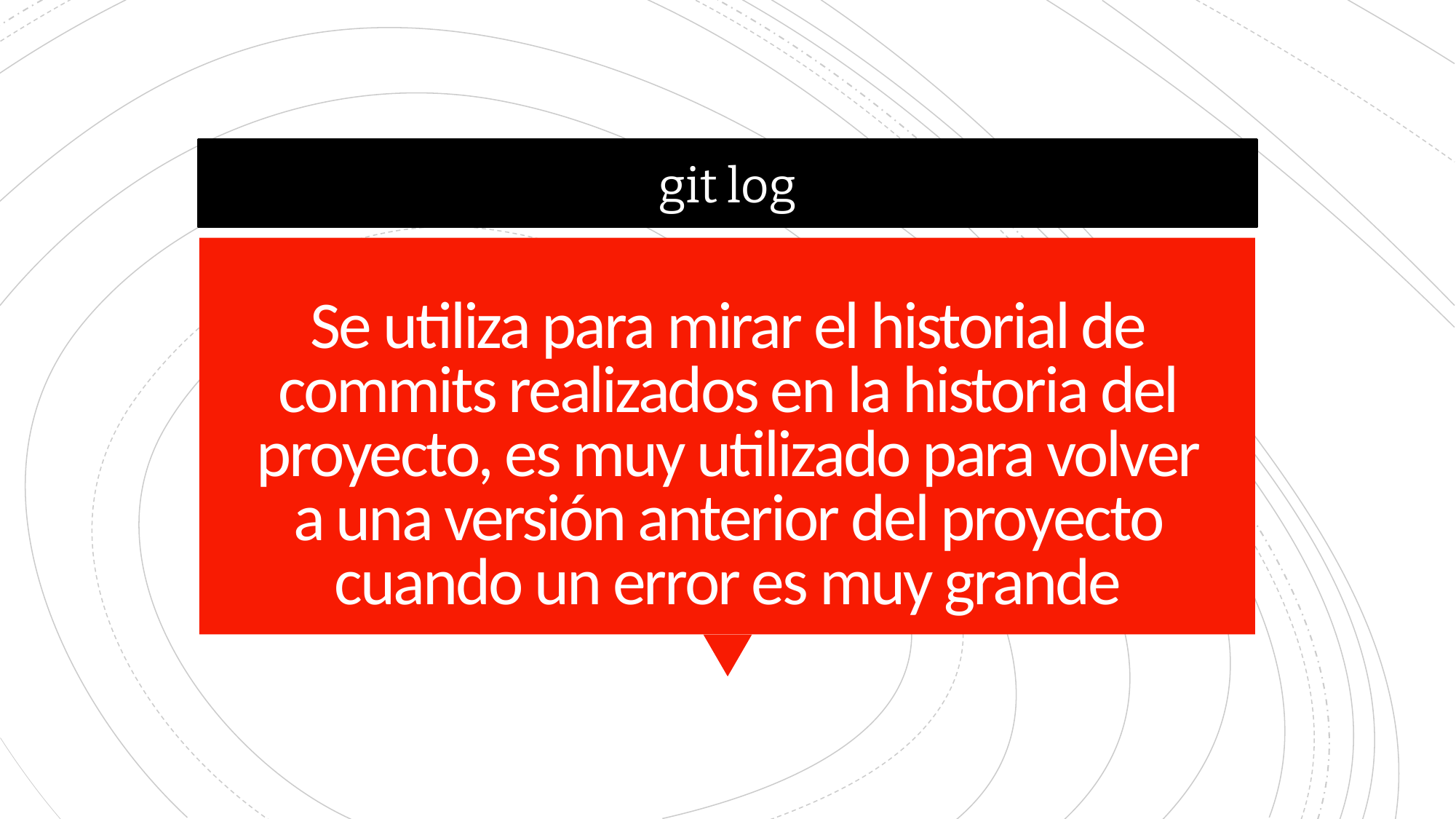

git log
# Se utiliza para mirar el historial de commits realizados en la historia del proyecto, es muy utilizado para volver a una versión anterior del proyecto cuando un error es muy grande